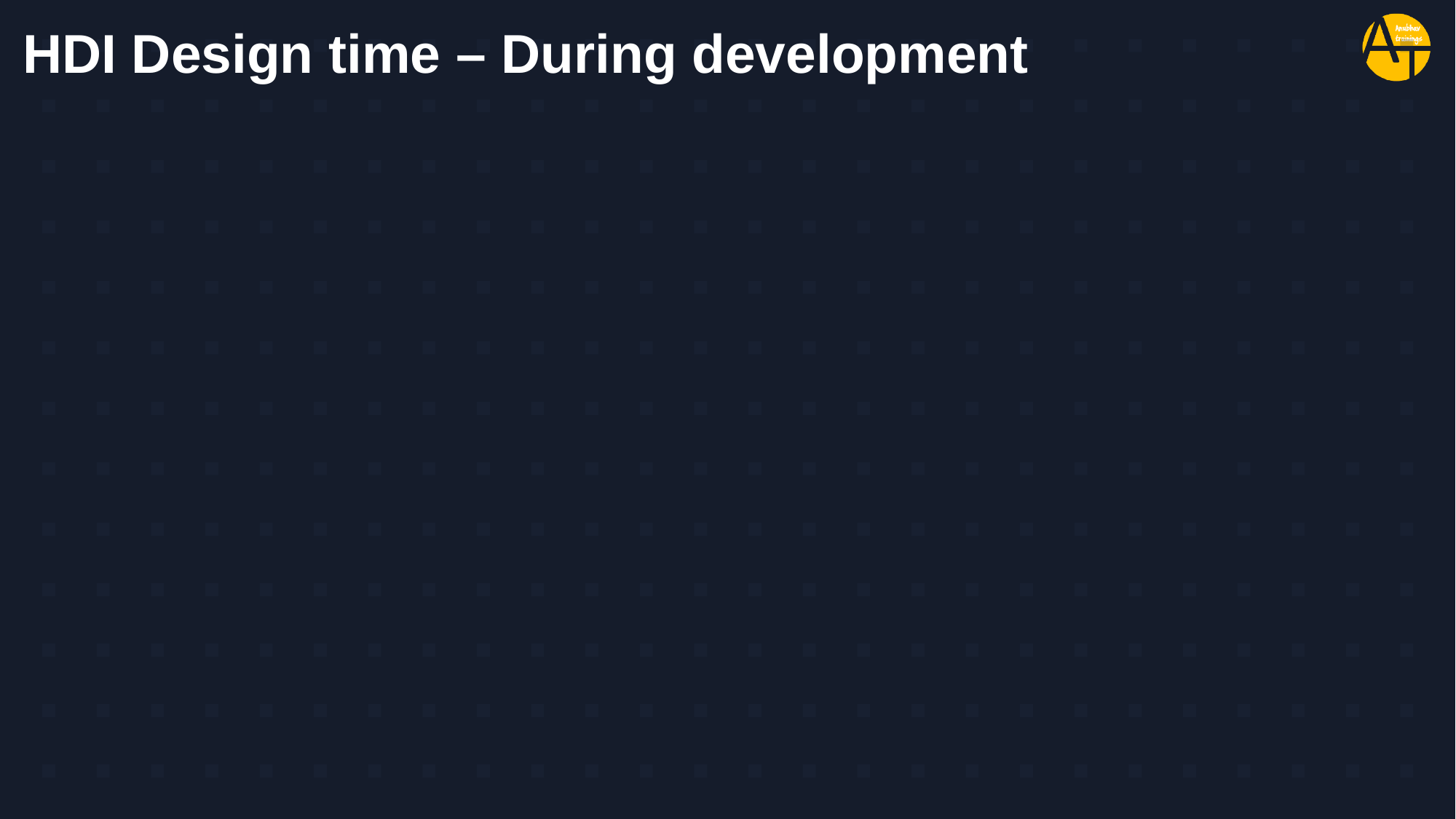

# HDI Design time – During development